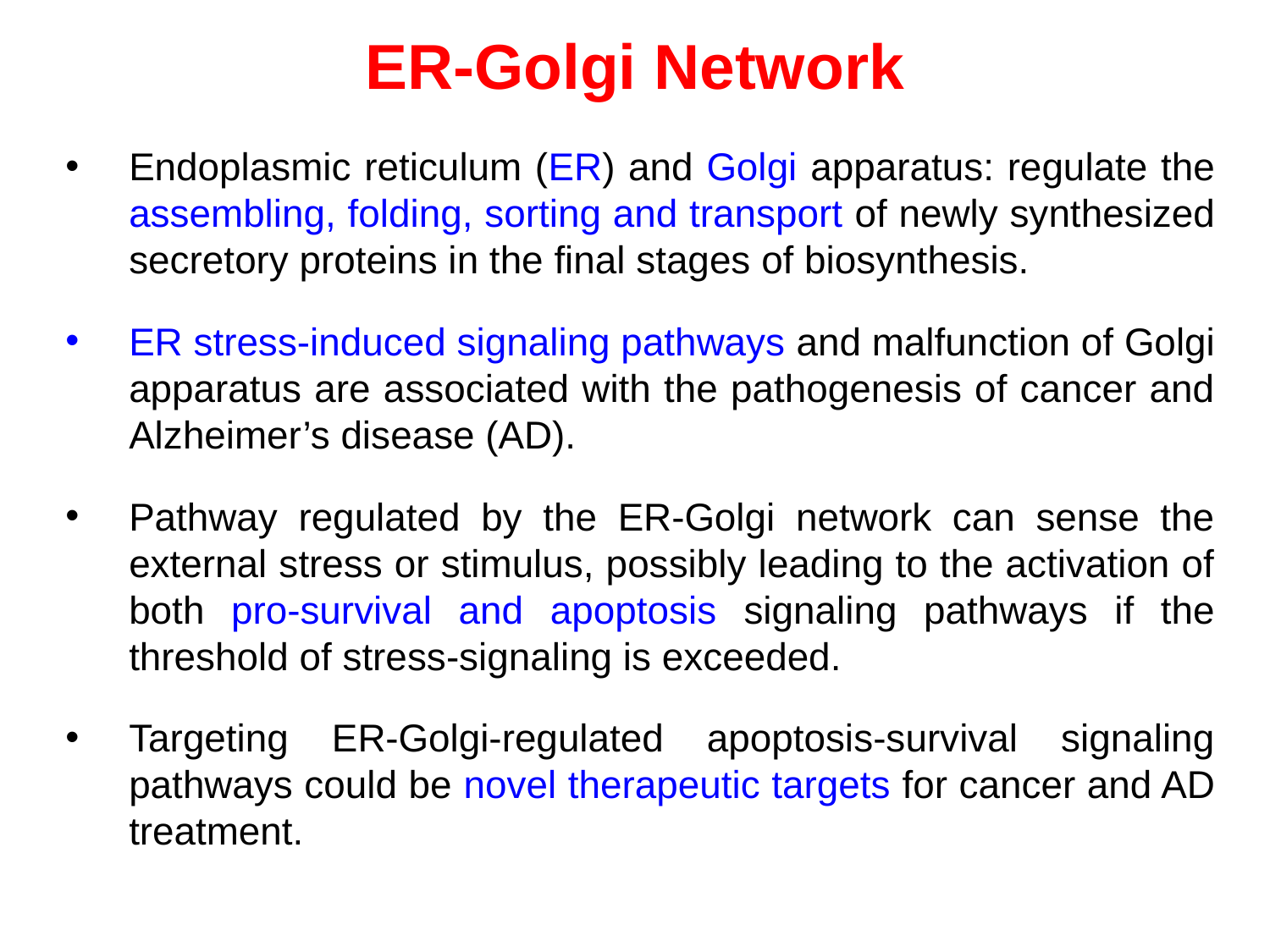

ER-Golgi Network
Endoplasmic reticulum (ER) and Golgi apparatus: regulate the assembling, folding, sorting and transport of newly synthesized secretory proteins in the final stages of biosynthesis.

ER stress-induced signaling pathways and malfunction of Golgi apparatus are associated with the pathogenesis of cancer and Alzheimer’s disease (AD).

Pathway regulated by the ER-Golgi network can sense the external stress or stimulus, possibly leading to the activation of both pro-survival and apoptosis signaling pathways if the threshold of stress-signaling is exceeded.

Targeting ER-Golgi-regulated apoptosis-survival signaling pathways could be novel therapeutic targets for cancer and AD treatment.